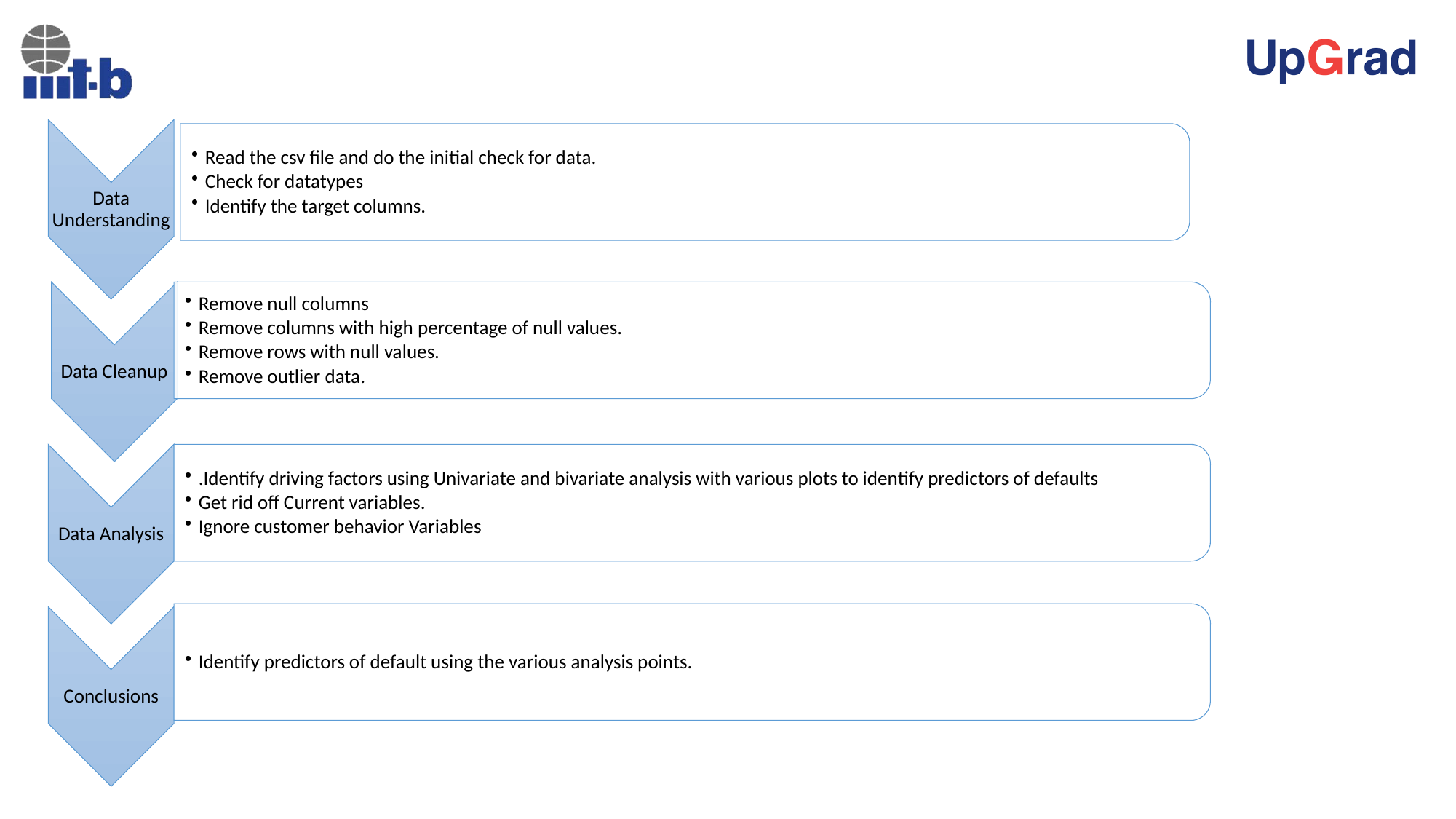

#
Data Understanding
Read the csv file and do the initial check for data.
Check for datatypes
Identify the target columns.
Data Cleanup
Remove null columns
Remove columns with high percentage of null values.
Remove rows with null values.
Remove outlier data.
Data Analysis
.Identify driving factors using Univariate and bivariate analysis with various plots to identify predictors of defaults
Get rid off Current variables.
Ignore customer behavior Variables
Conclusions
Identify predictors of default using the various analysis points.